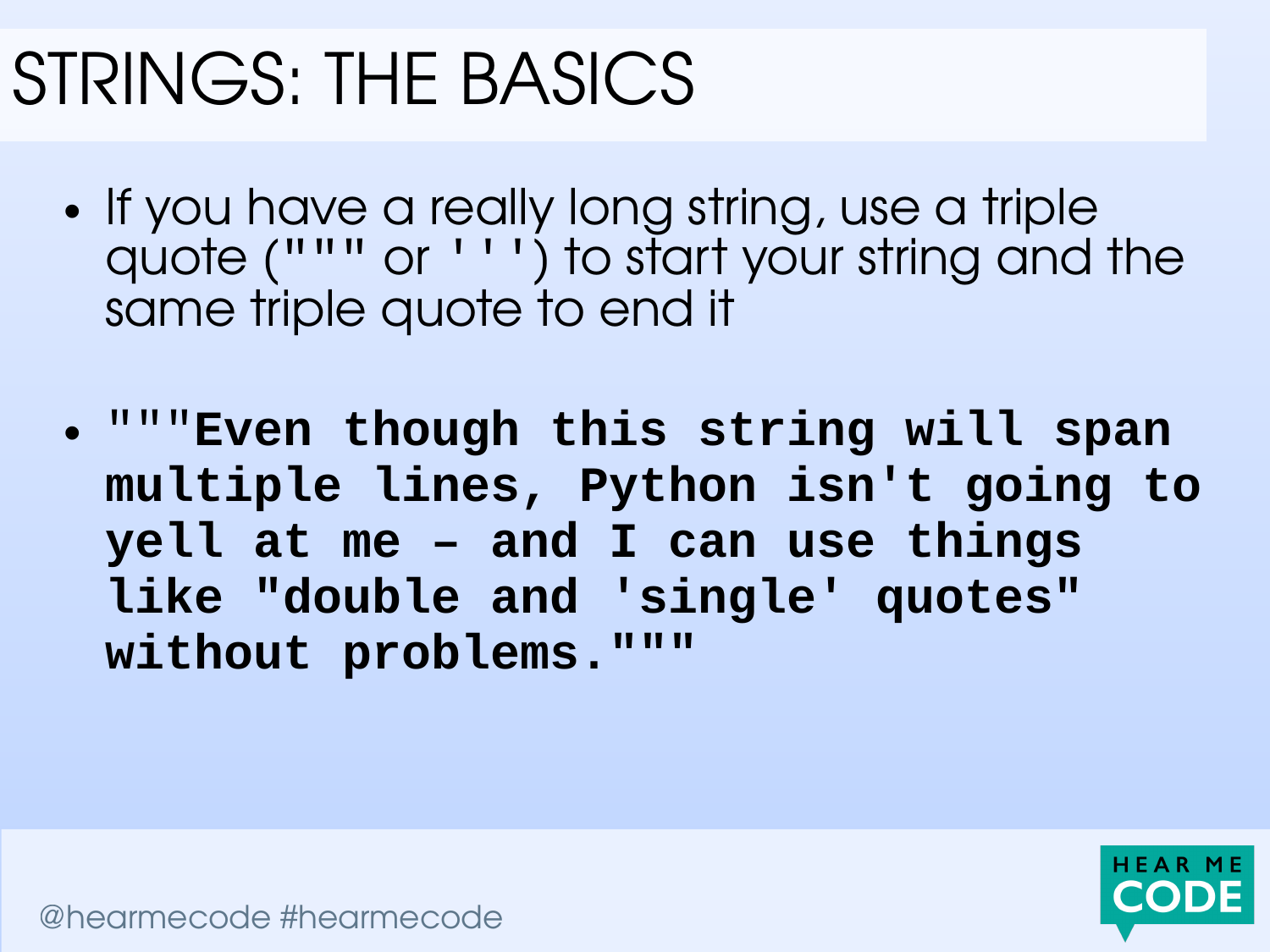

Strings: the basics
If you have a really long string, use a triple quote (""" or ''') to start your string and the same triple quote to end it

"""Even though this string will span multiple lines, Python isn't going to yell at me – and I can use things like "double and 'single' quotes" without problems."""